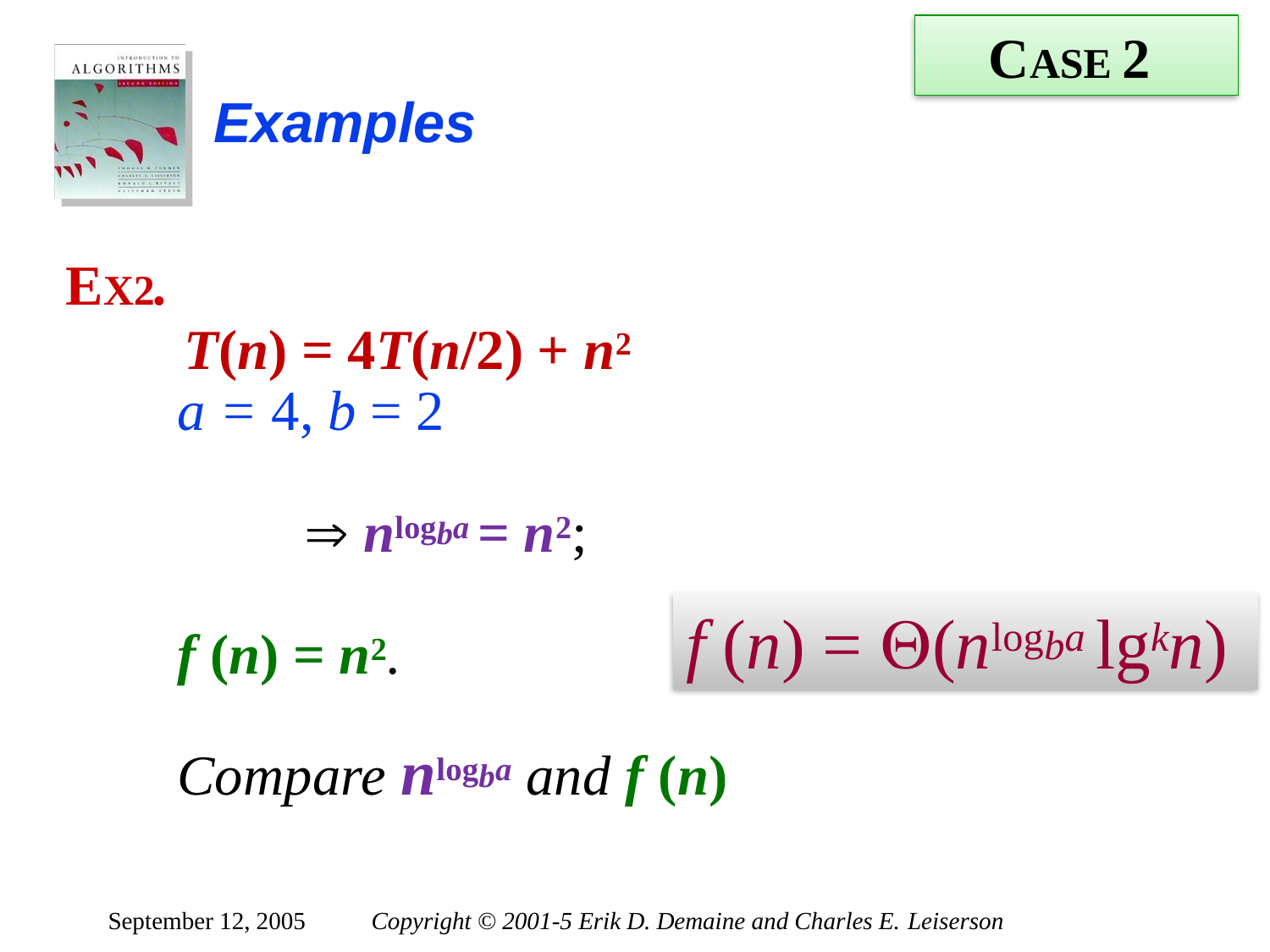

CASE 2

# Examples
EX2.
	T(n) = 4T(n/2) + n2
a = 4, b = 2

		⇒ nlogba = n2;

f (n) = n2.

Compare nlogba and f (n)
f (n) = Θ(nlogba lgkn)
September 12, 2005
Copyright © 2001-5 Erik D. Demaine and Charles E. Leiserson